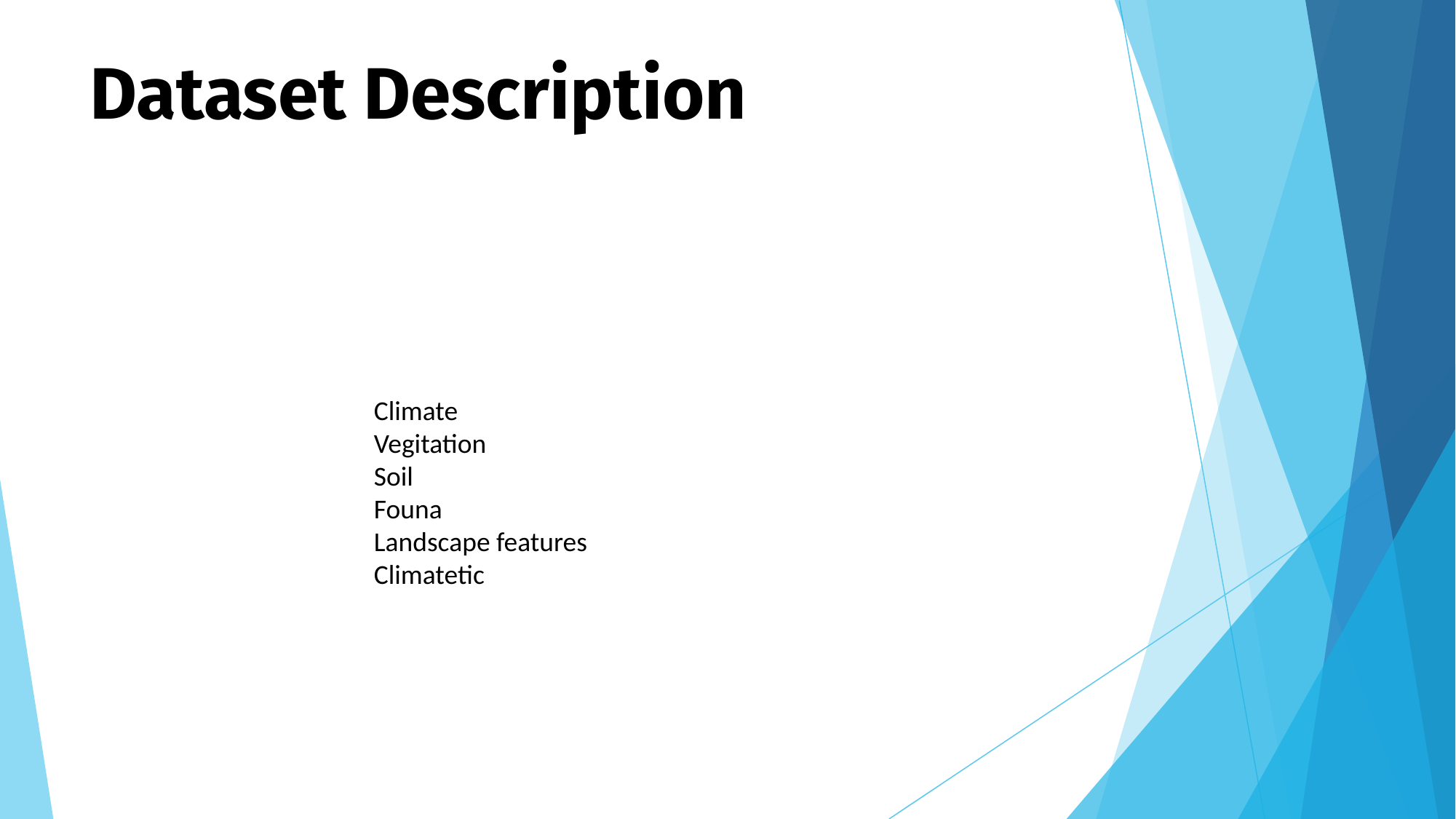

# Dataset Description
Climate
Vegitation
Soil
Founa
Landscape features
Climatetic